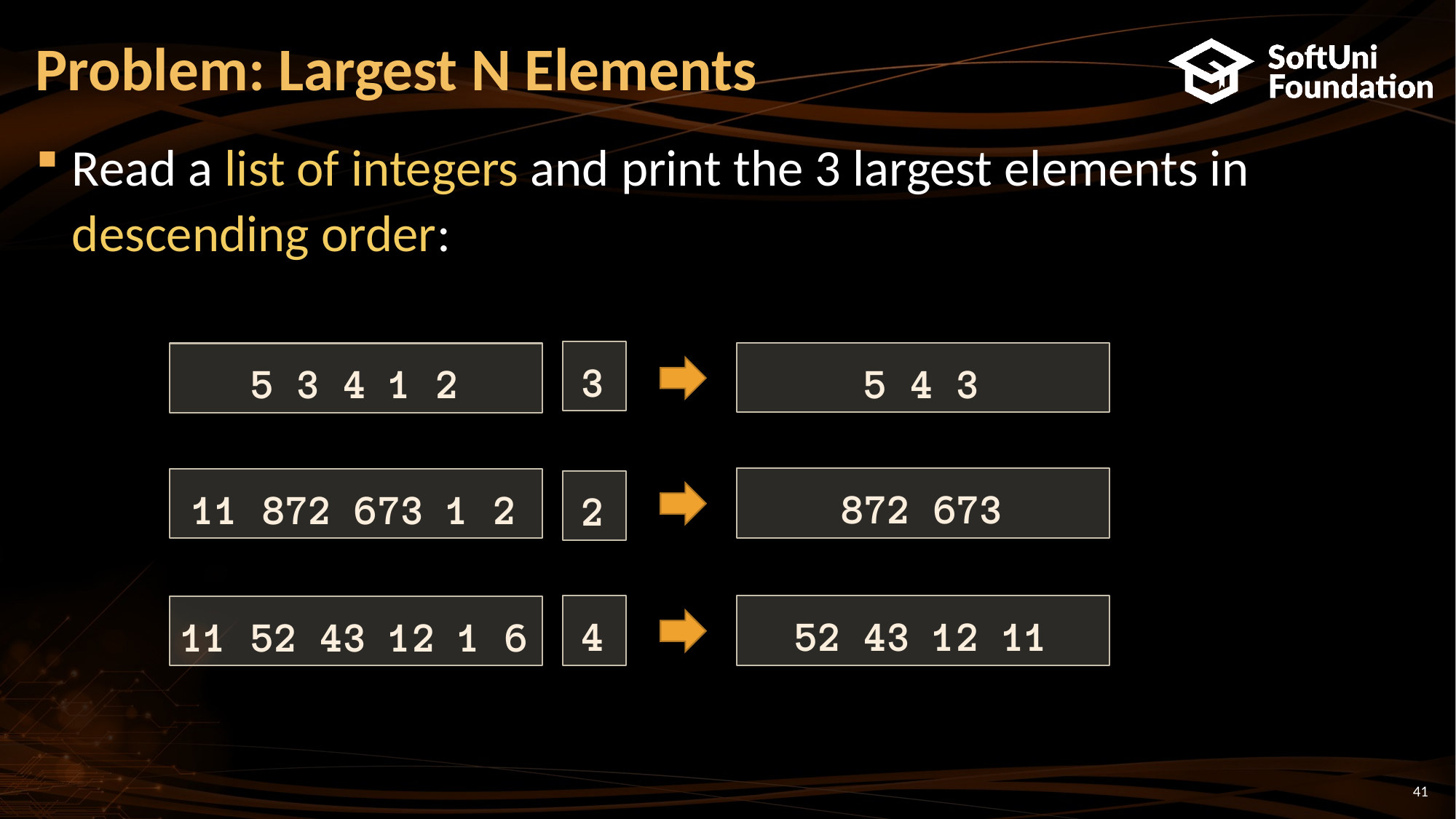

# Problem: Largest N Elements
Read a list of integers and print the 3 largest elements in descending order:
3
5 4 3
5 3 4 1 2

872 673
11 872 673 1 2
2

4
52 43 12 11
11 52 43 12 1 6

41